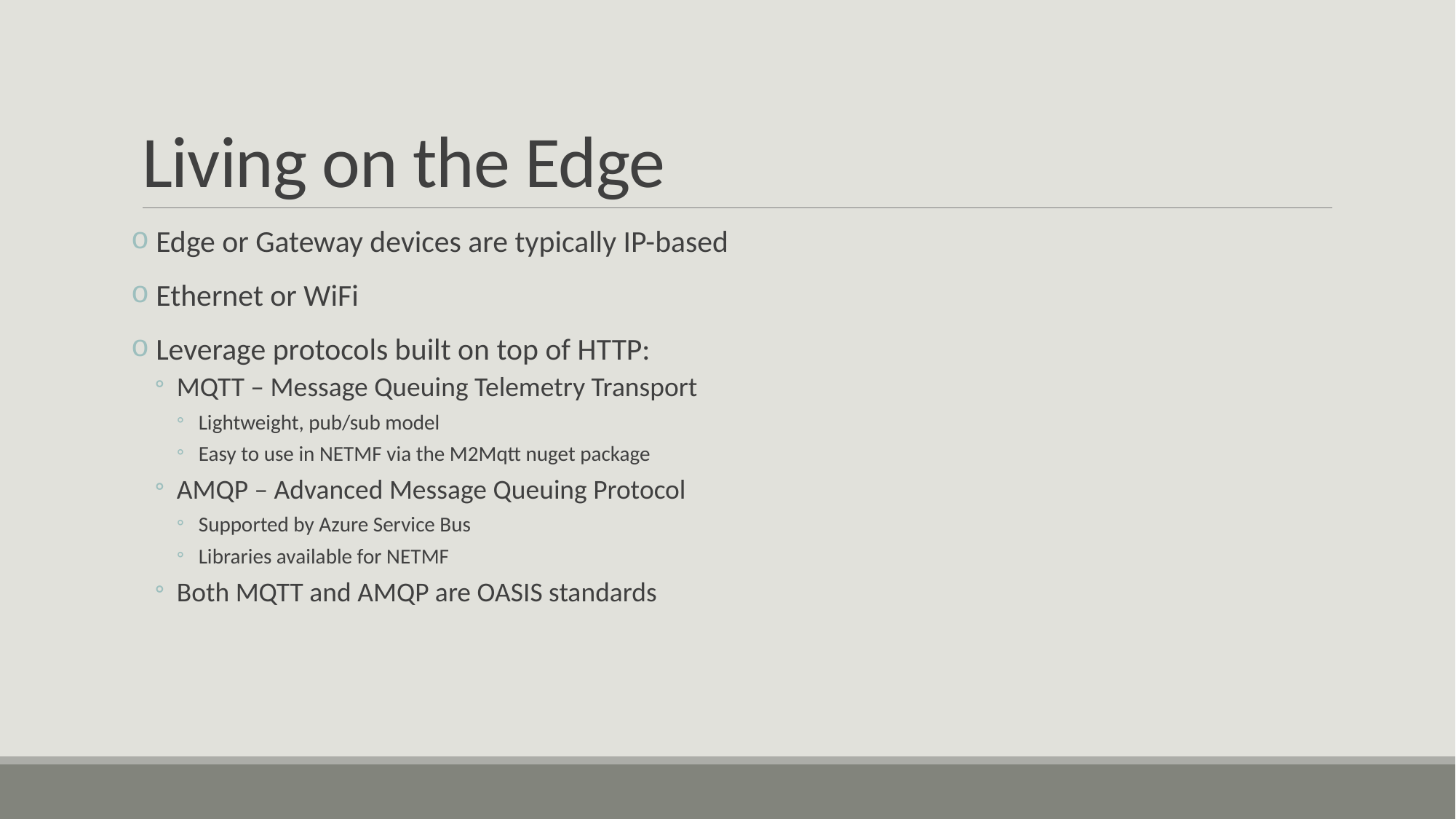

# Living on the Edge
 Edge or Gateway devices are typically IP-based
 Ethernet or WiFi
 Leverage protocols built on top of HTTP:
MQTT – Message Queuing Telemetry Transport
Lightweight, pub/sub model
Easy to use in NETMF via the M2Mqtt nuget package
AMQP – Advanced Message Queuing Protocol
Supported by Azure Service Bus
Libraries available for NETMF
Both MQTT and AMQP are OASIS standards